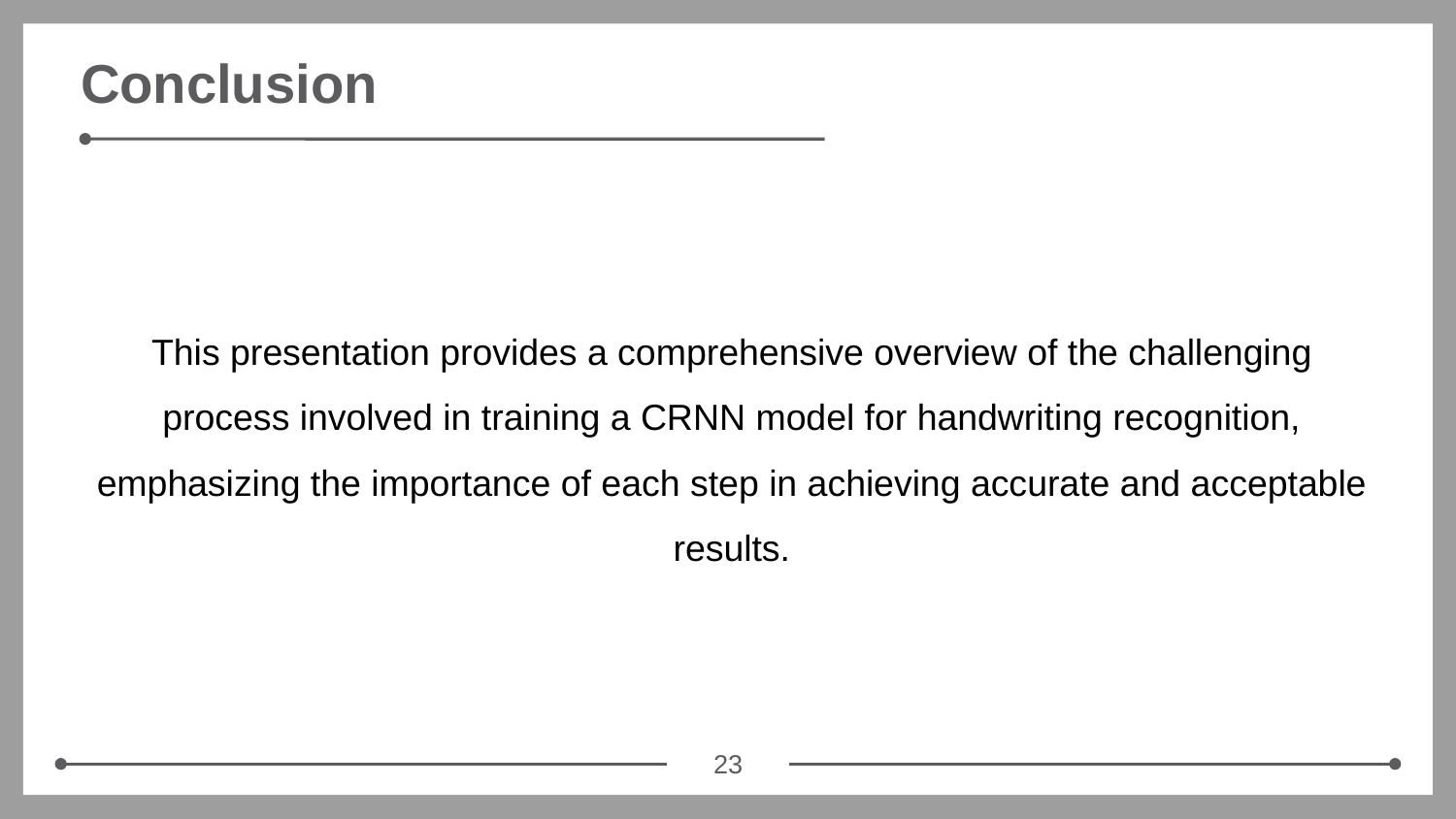

# Conclusion
This presentation provides a comprehensive overview of the challenging process involved in training a CRNN model for handwriting recognition, emphasizing the importance of each step in achieving accurate and acceptable results.
23